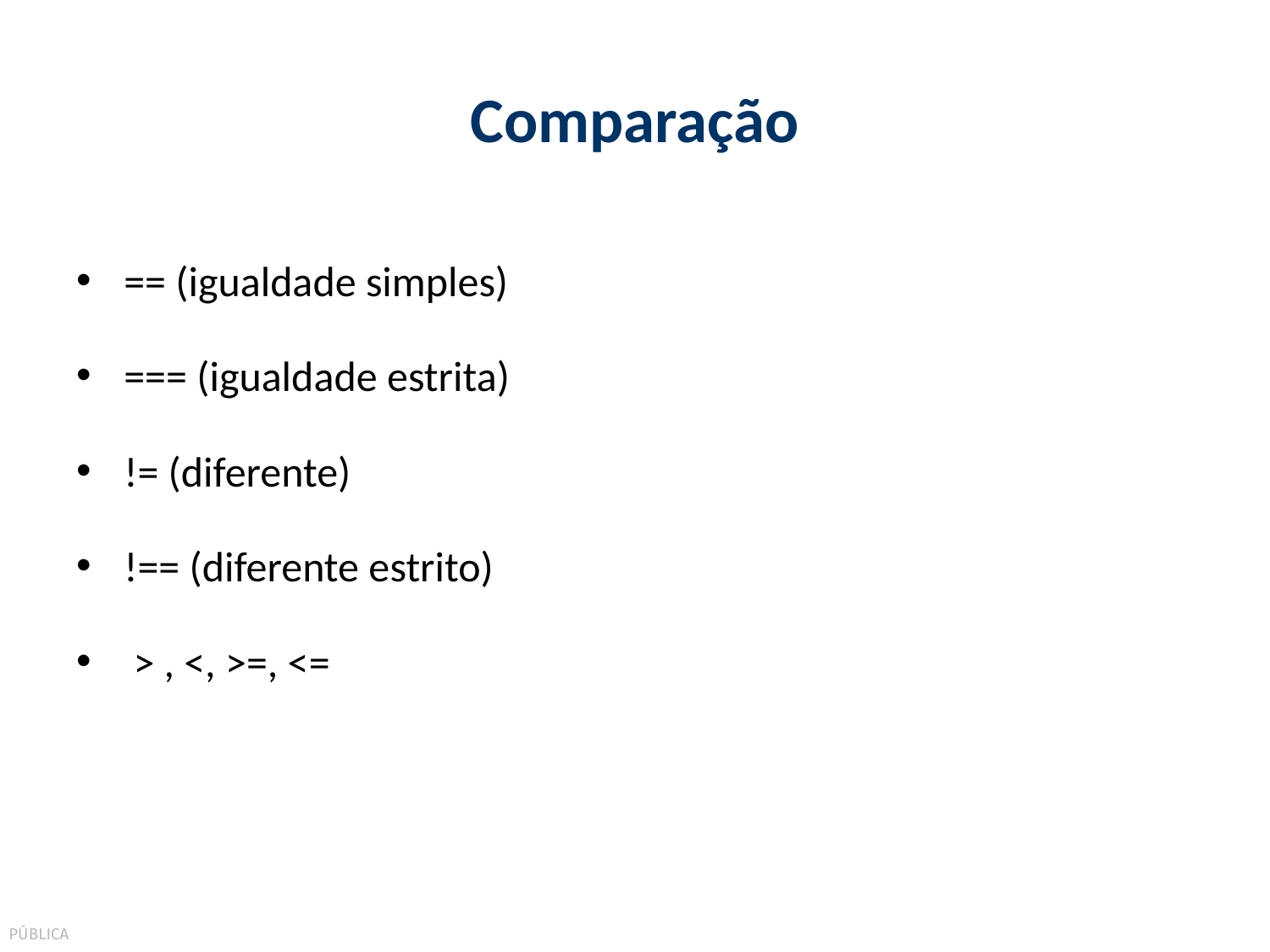

# Comparação
== (igualdade simples)
=== (igualdade estrita)
!= (diferente)
!== (diferente estrito)
 > , <, >=, <=